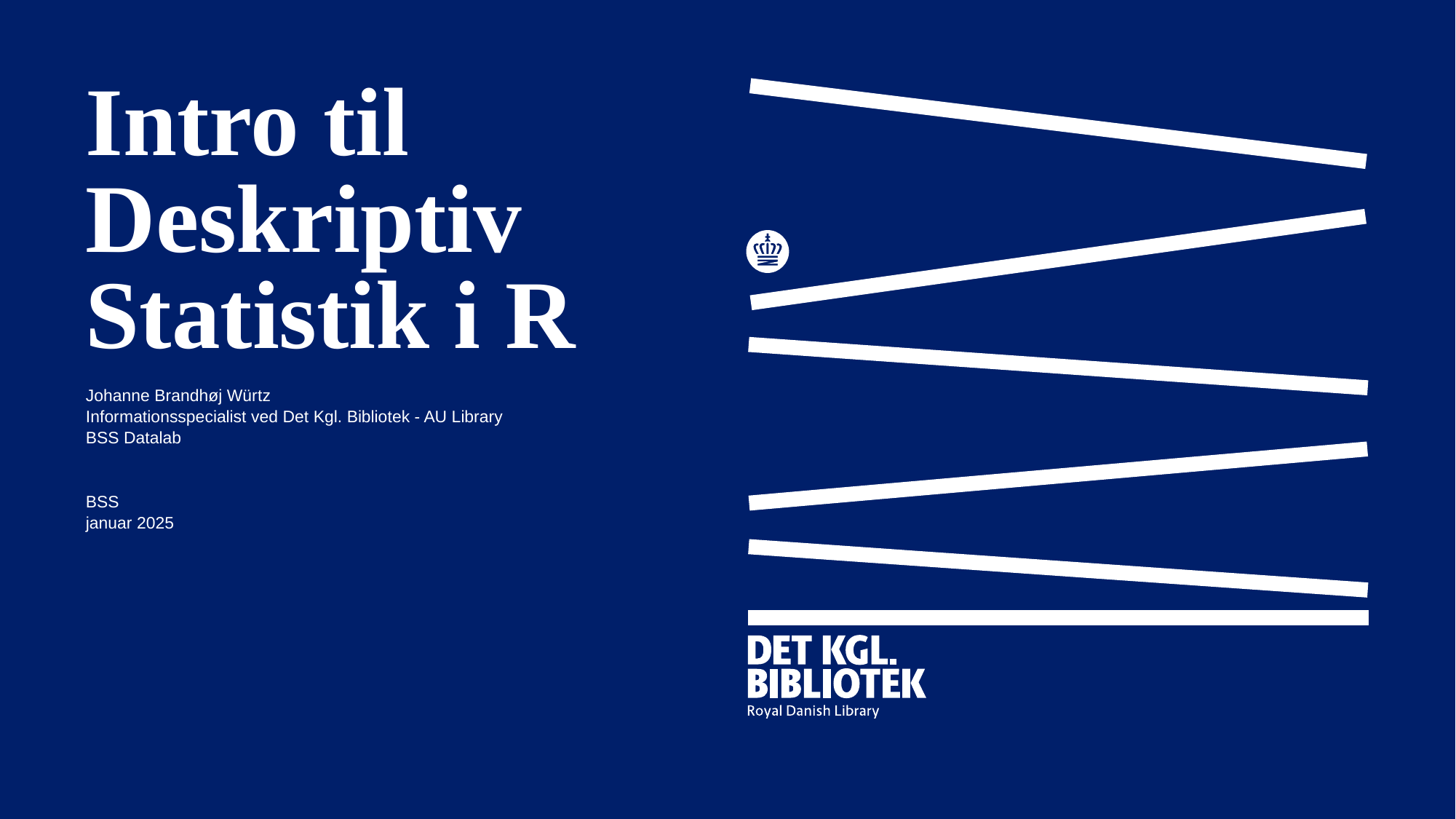

# Intro til Deskriptiv Statistik i R
Johanne Brandhøj Würtz
Informationsspecialist ved Det Kgl. Bibliotek - AU Library
BSS Datalab

BSS
januar 2025